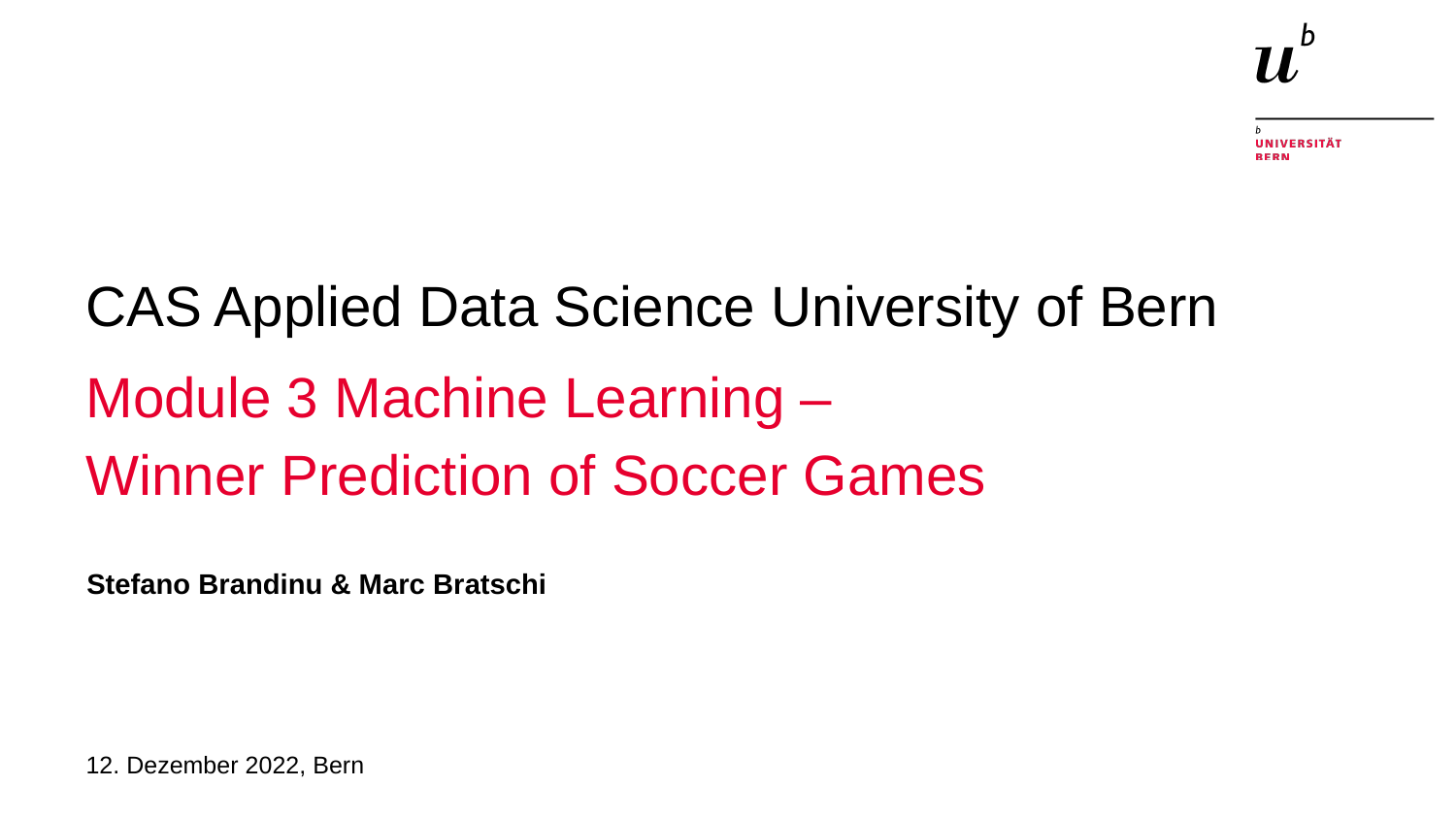

# CAS Applied Data Science University of Bern
Module 3 Machine Learning –
Winner Prediction of Soccer Games

Stefano Brandinu & Marc Bratschi

12. Dezember 2022, Bern